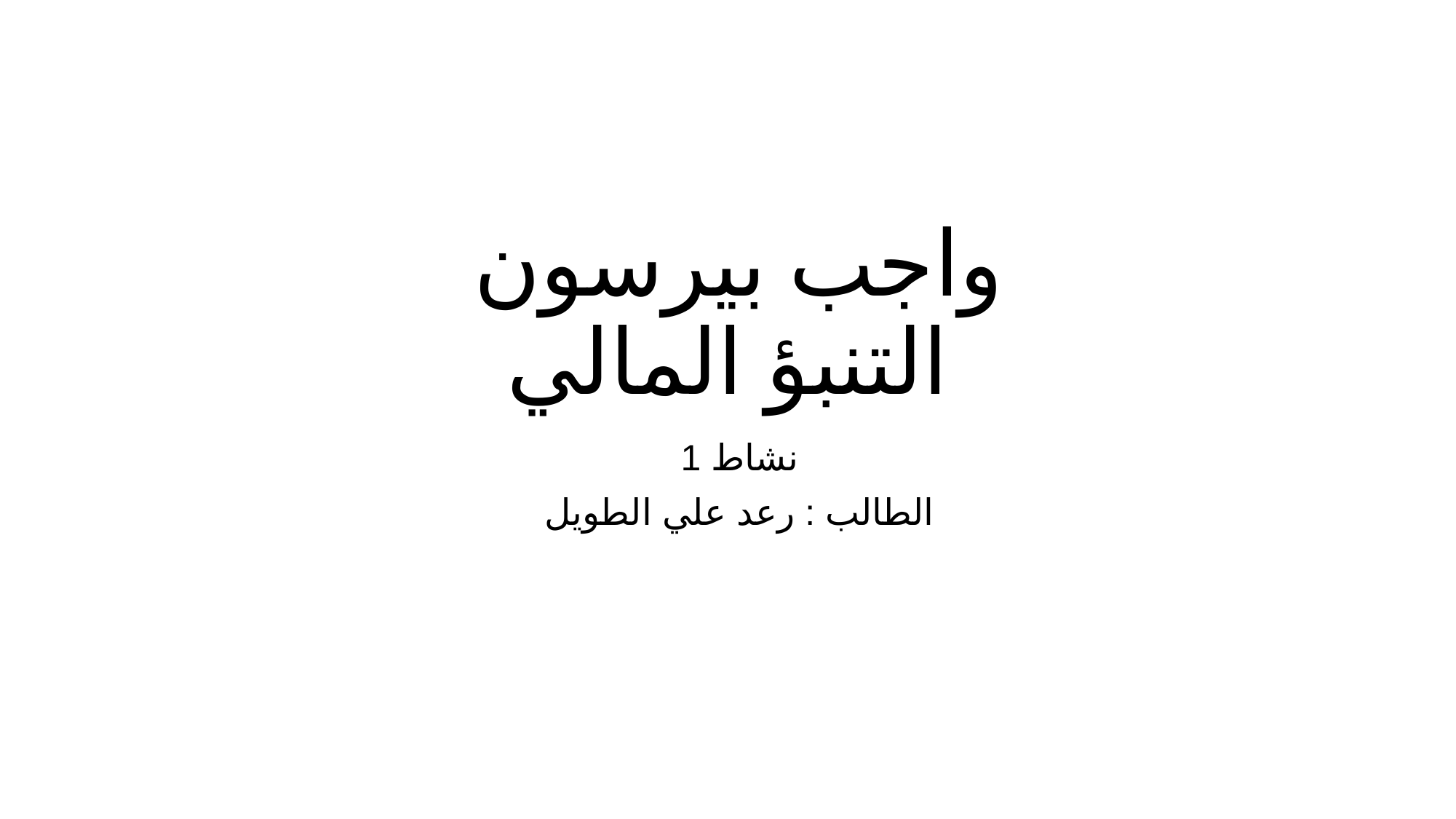

# واجب بيرسون  التنبؤ المالي
نشاط 1
الطالب : رعد علي الطويل